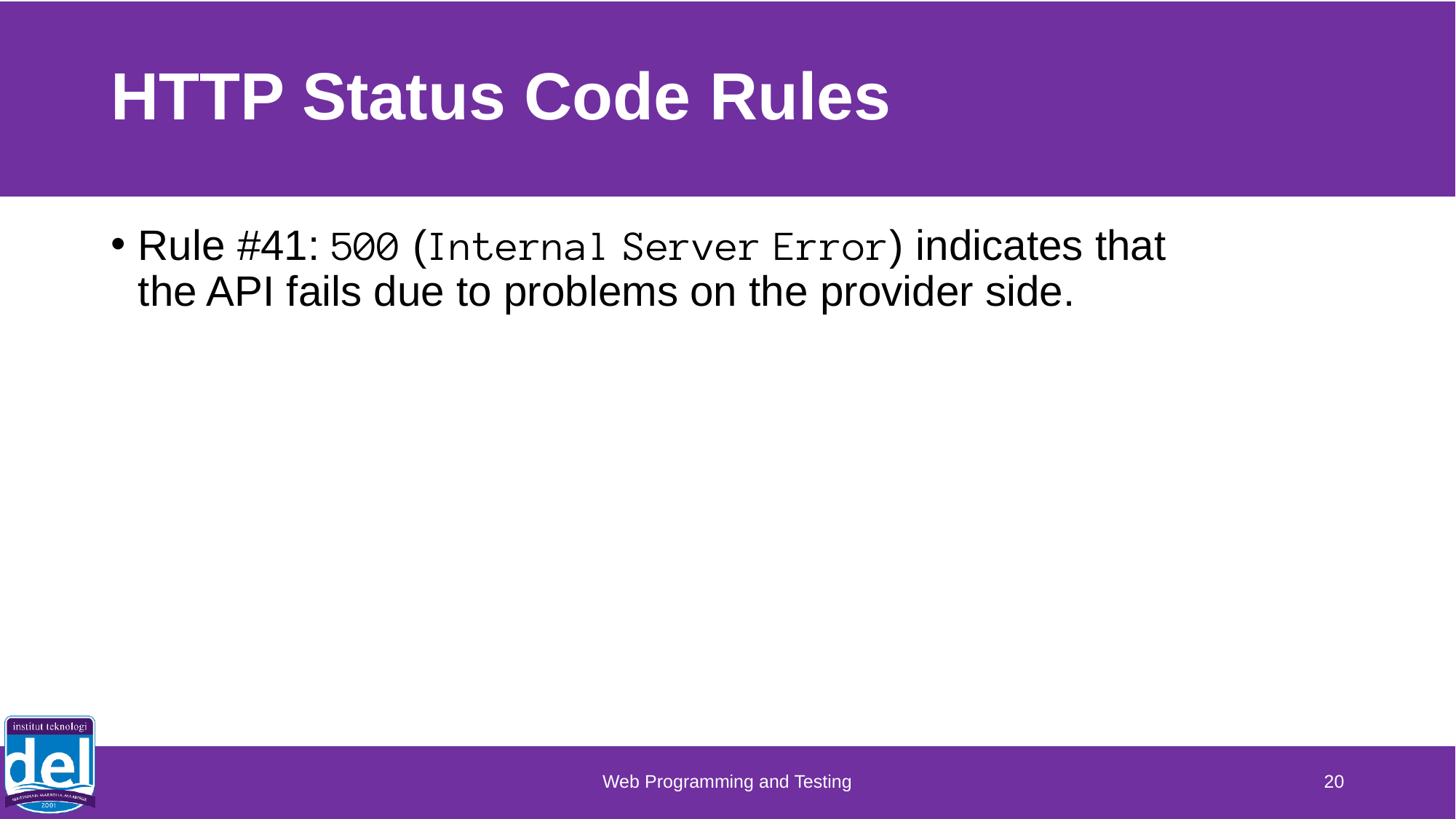

# HTTP Status Code Rules
Rule #41: 500 (Internal Server Error) indicates that
the API fails due to problems on the provider side.
Web Programming and Testing
20